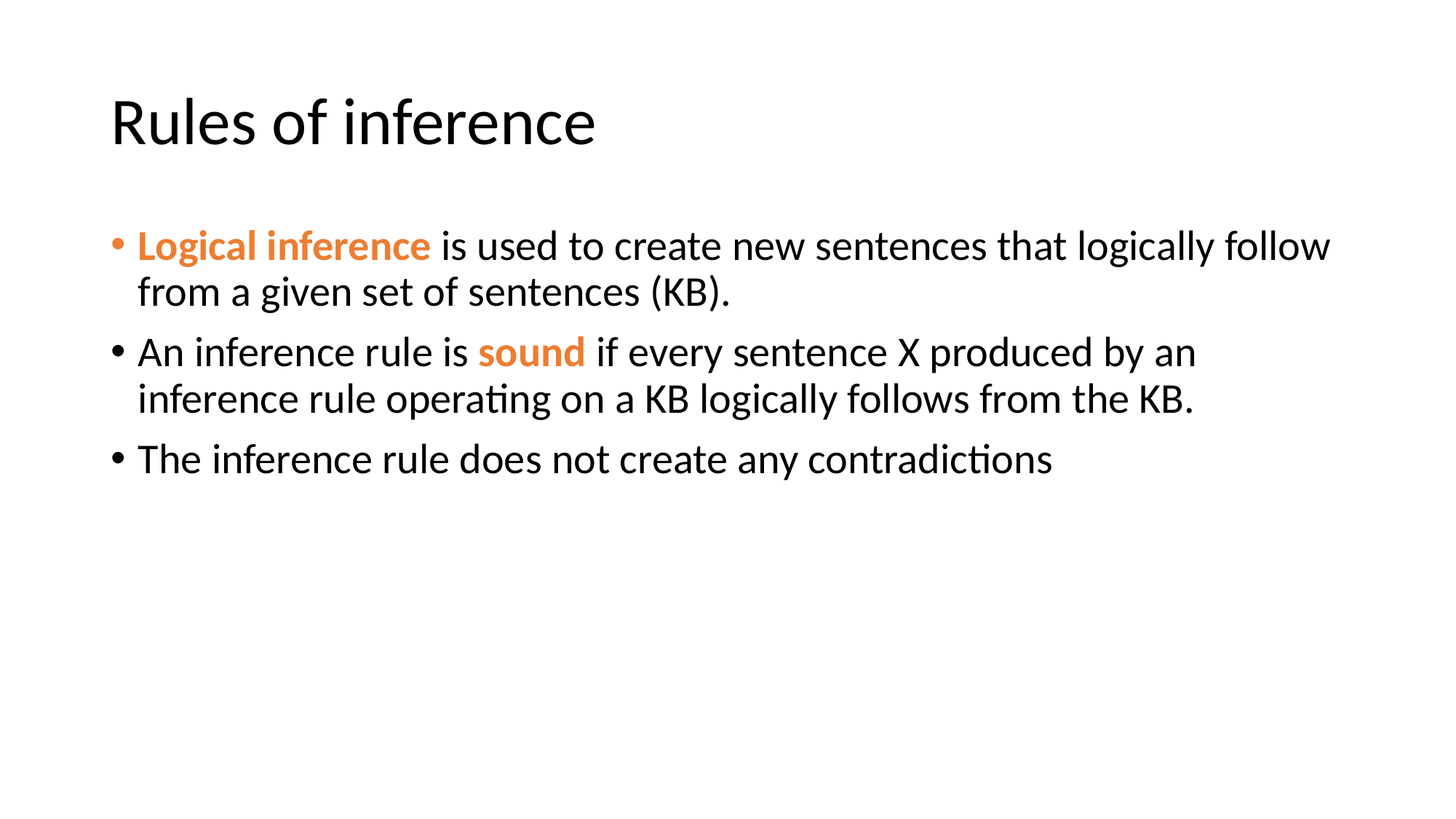

# Rules of inference
Logical inference is used to create new sentences that logically follow from a given set of sentences (KB).
An inference rule is sound if every sentence X produced by an inference rule operating on a KB logically follows from the KB.
The inference rule does not create any contradictions